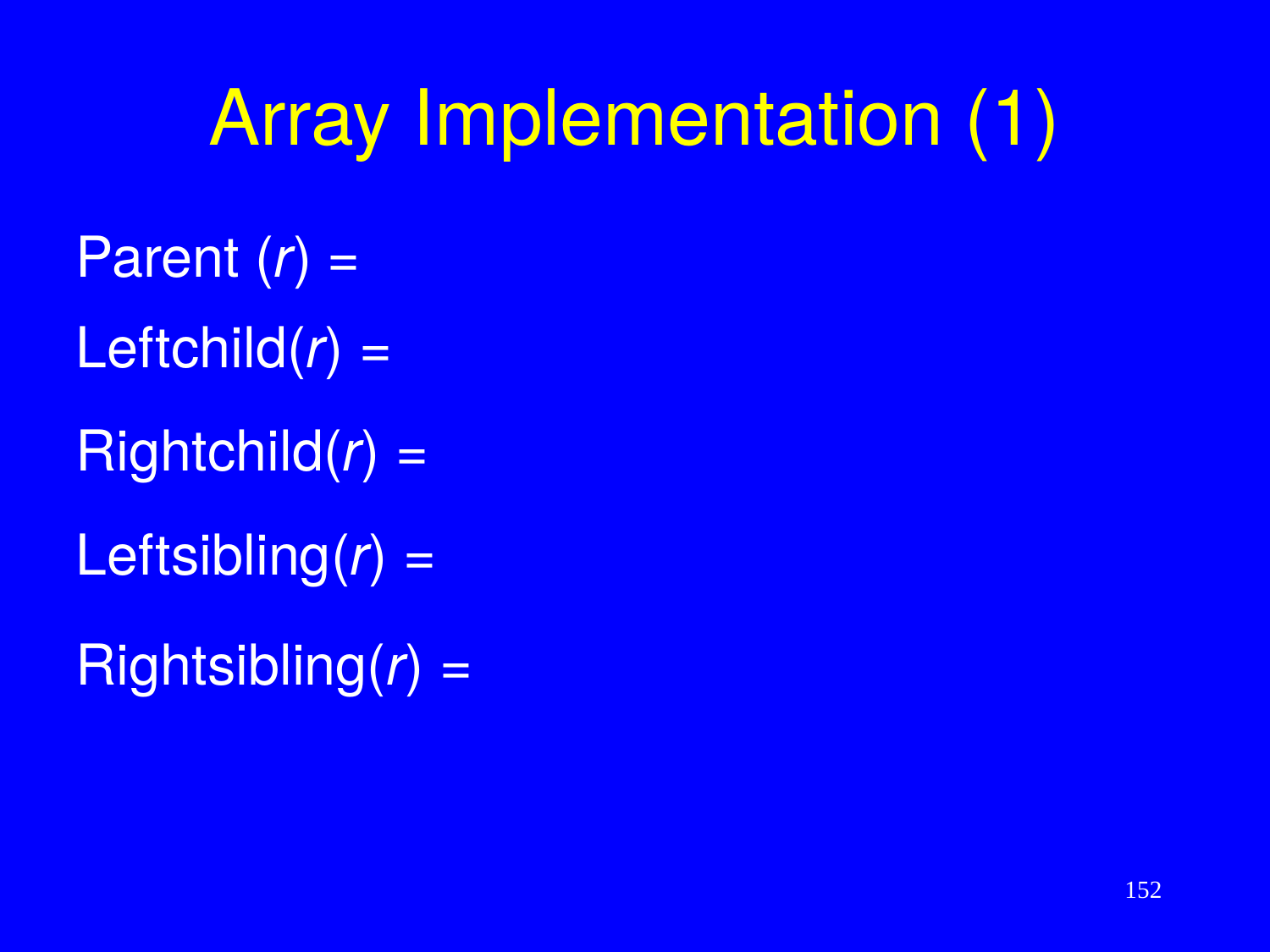

# Array Implementation (1)
Parent (r) =

Leftchild(r) =

Rightchild(r) =

Leftsibling(r) =

Rightsibling(r) =
152